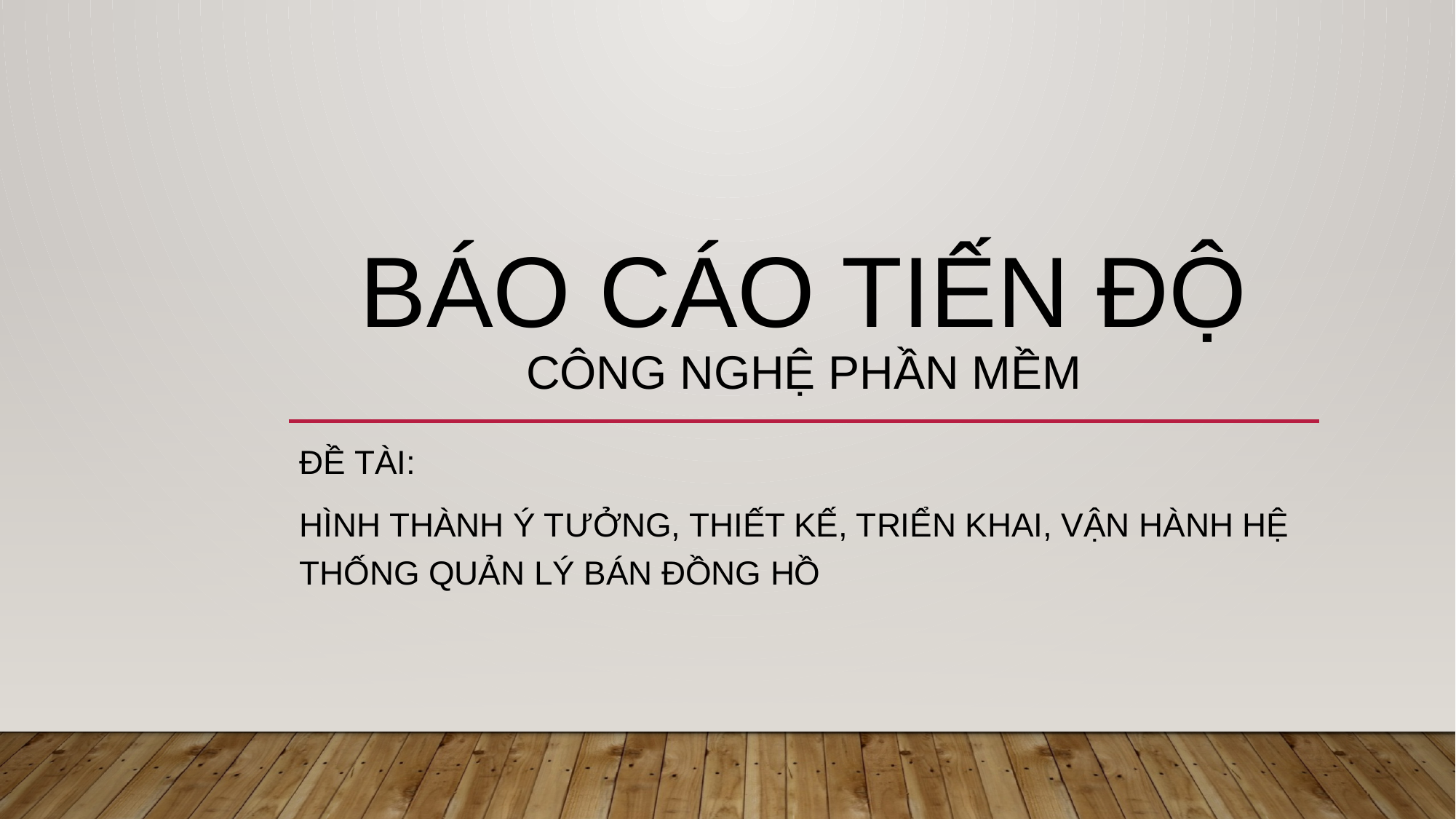

# Báo cáo tiến độ Công nghệ phần mềm
Đề tài:
Hình thành ý tưởng, thiết kế, triển khai, vận hành hệ thống quản lý bán đồng hồ